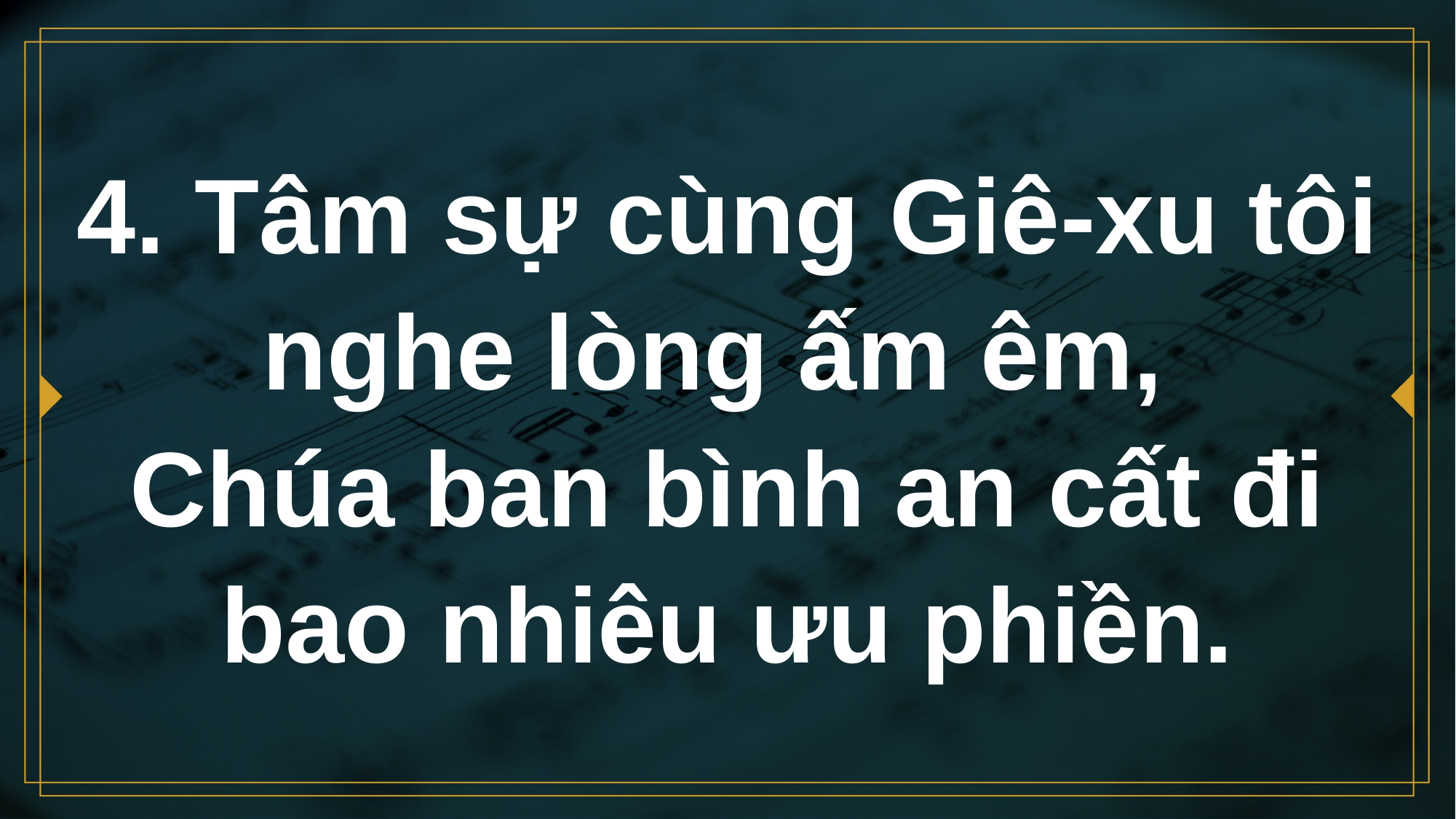

# 4. Tâm sự cùng Giê-xu tôi nghe lòng ấm êm, Chúa ban bình an cất đi bao nhiêu ưu phiền.